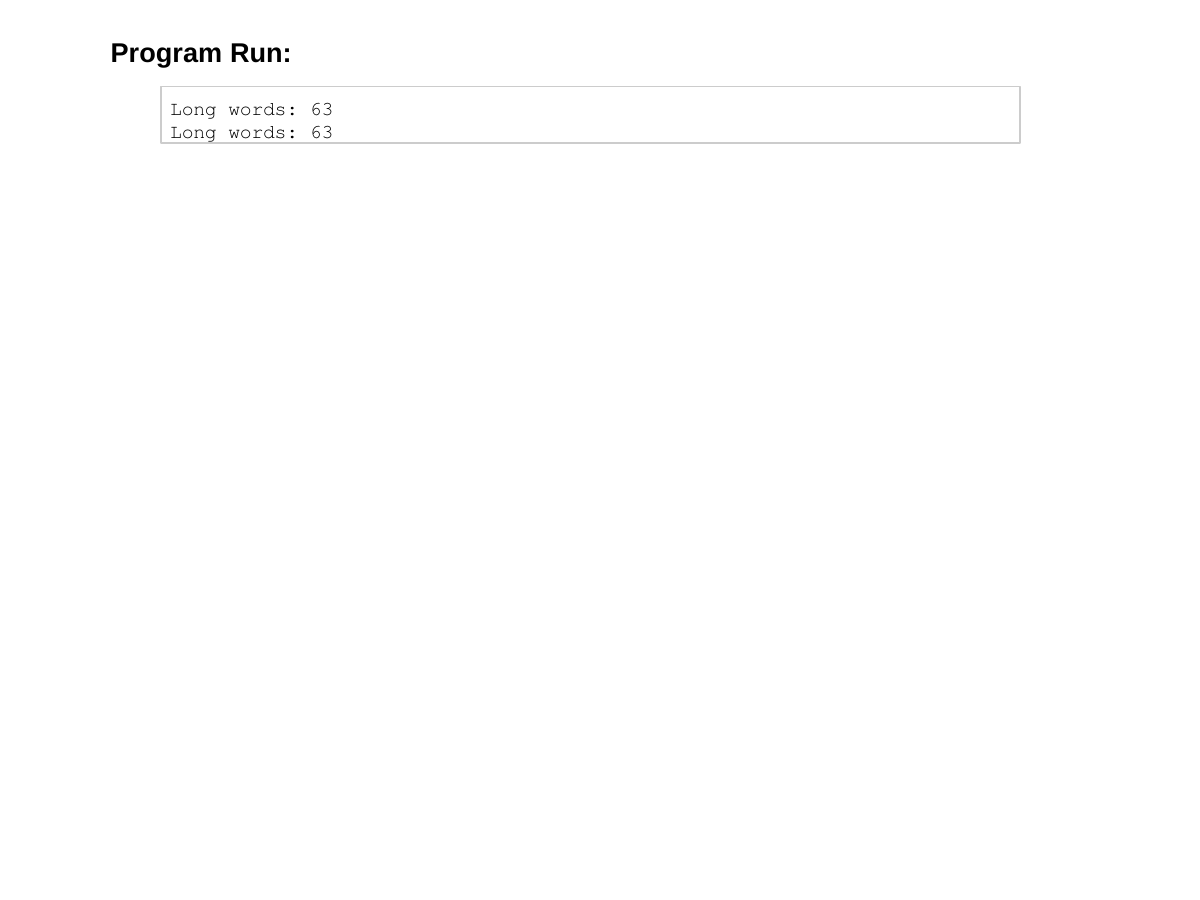

Program Run:
Long words: 63
Long words: 63